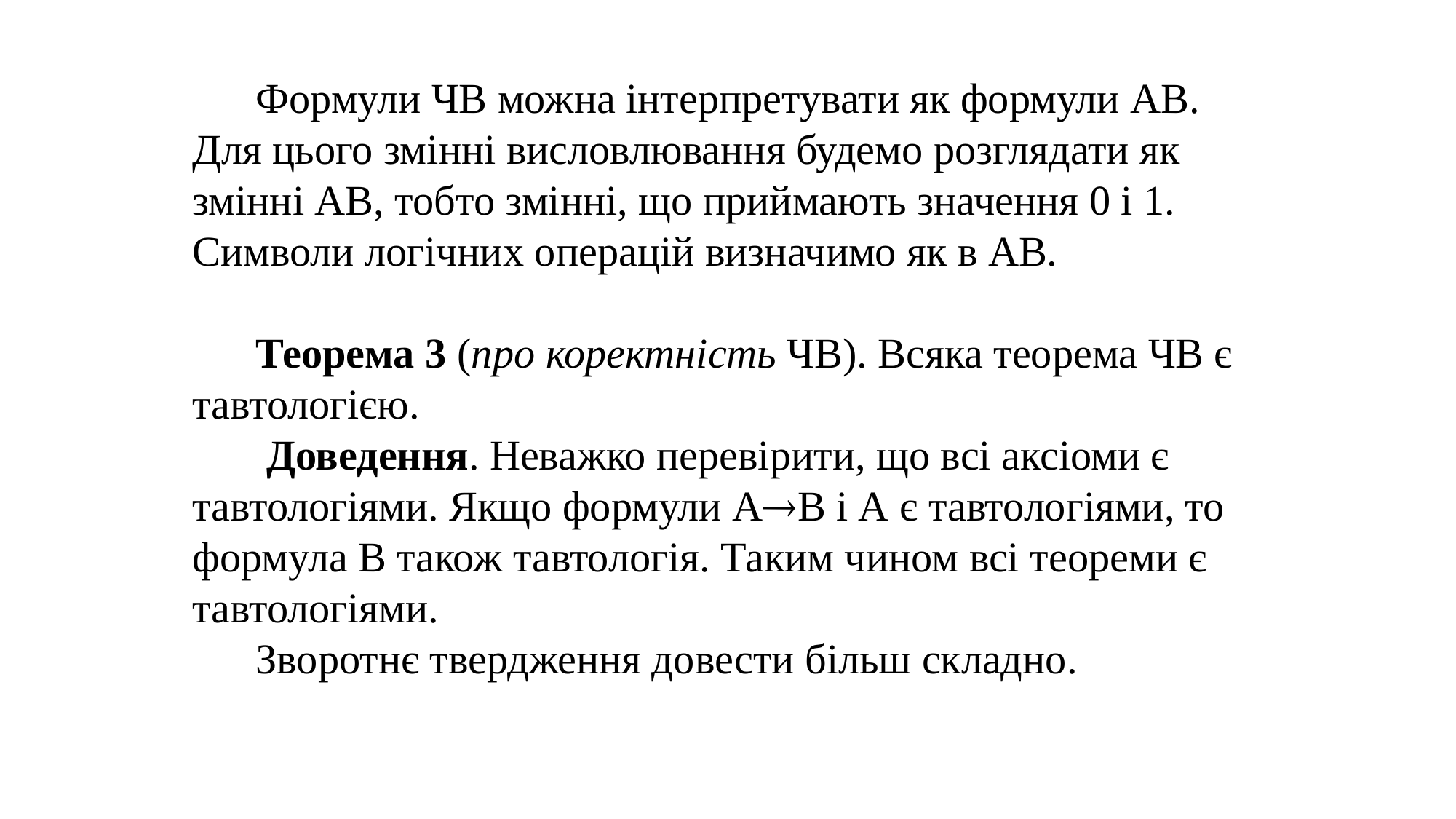

Формули ЧВ можна інтерпретувати як формули АВ. Для цього змінні висловлювання будемо розглядати як змінні АВ, тобто змінні, що приймають значення 0 і 1. Символи логічних операцій визначимо як в АВ.

      Теорема 3 (про коректність ЧВ). Всяка теорема ЧВ є тавтологією.
       Доведення. Неважко перевірити, що всі аксіоми є тавтологіями. Якщо формули А→В і А є тавтологіями, то формула В також тавтологія. Таким чином всі теореми є тавтологіями.
      Зворотнє твердження довести більш складно.